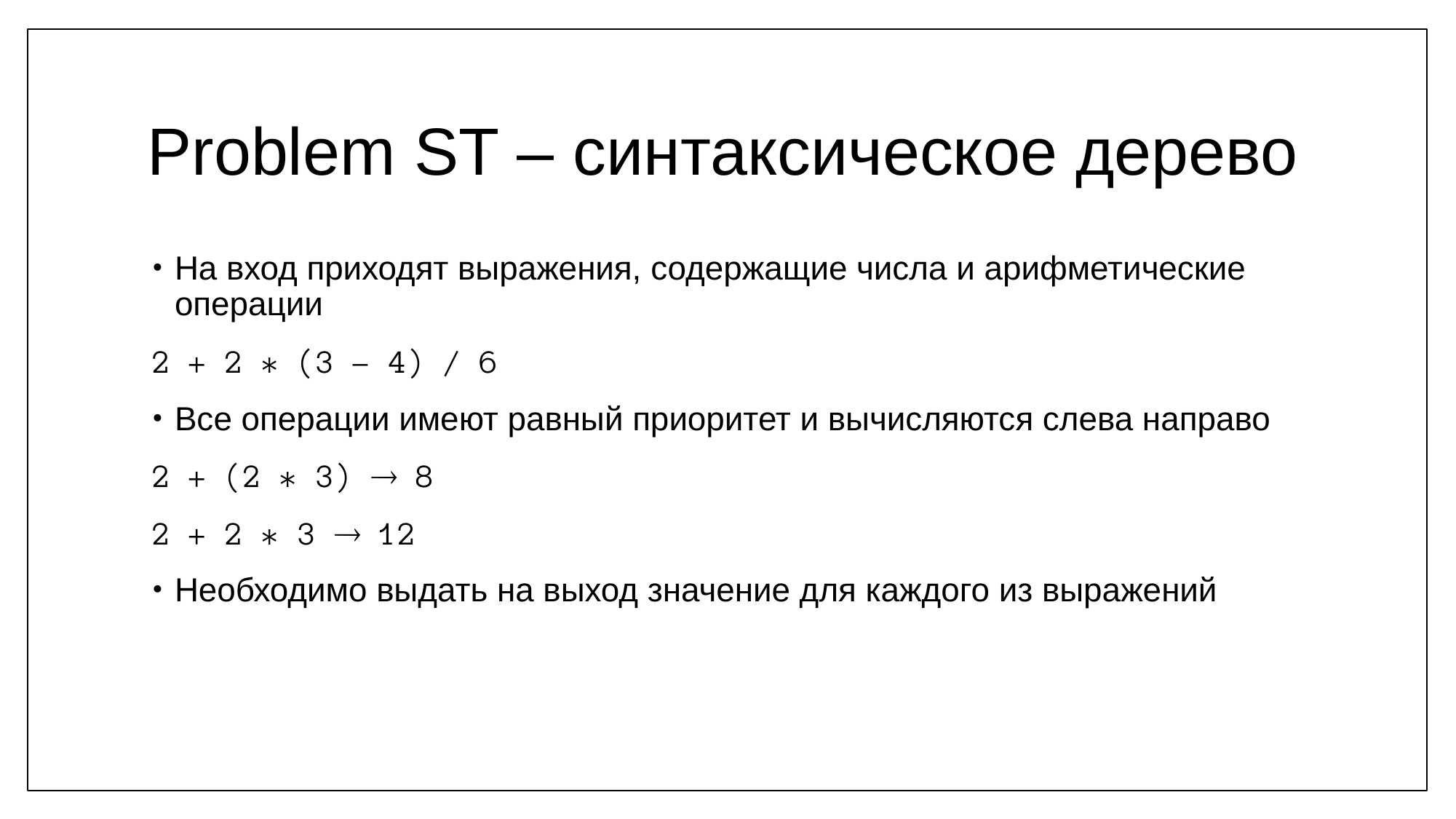

# Problem ST – синтаксическое дерево
На вход приходят выражения, содержащие числа и арифметические операции
2 + 2 * (3 – 4) / 6
Все операции имеют равный приоритет и вычисляются слева направо
2 + (2 * 3) → 8
2 + 2 * 3 → 12
Необходимо выдать на выход значение для каждого из выражений